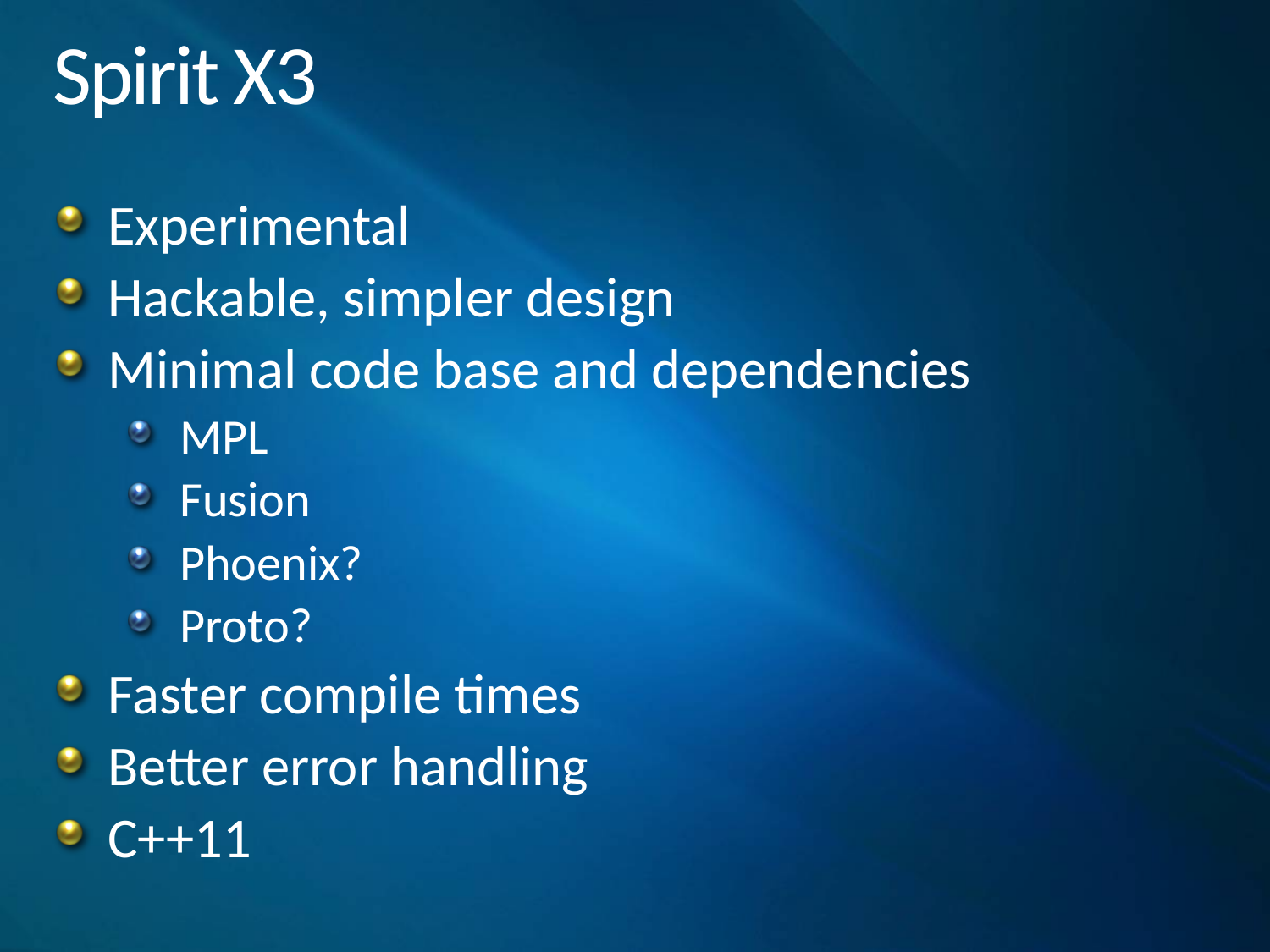

# Spirit X3
Experimental
Hackable, simpler design
Minimal code base and dependencies
MPL
Fusion
Phoenix?
Proto?
Faster compile times
Better error handling
C++11